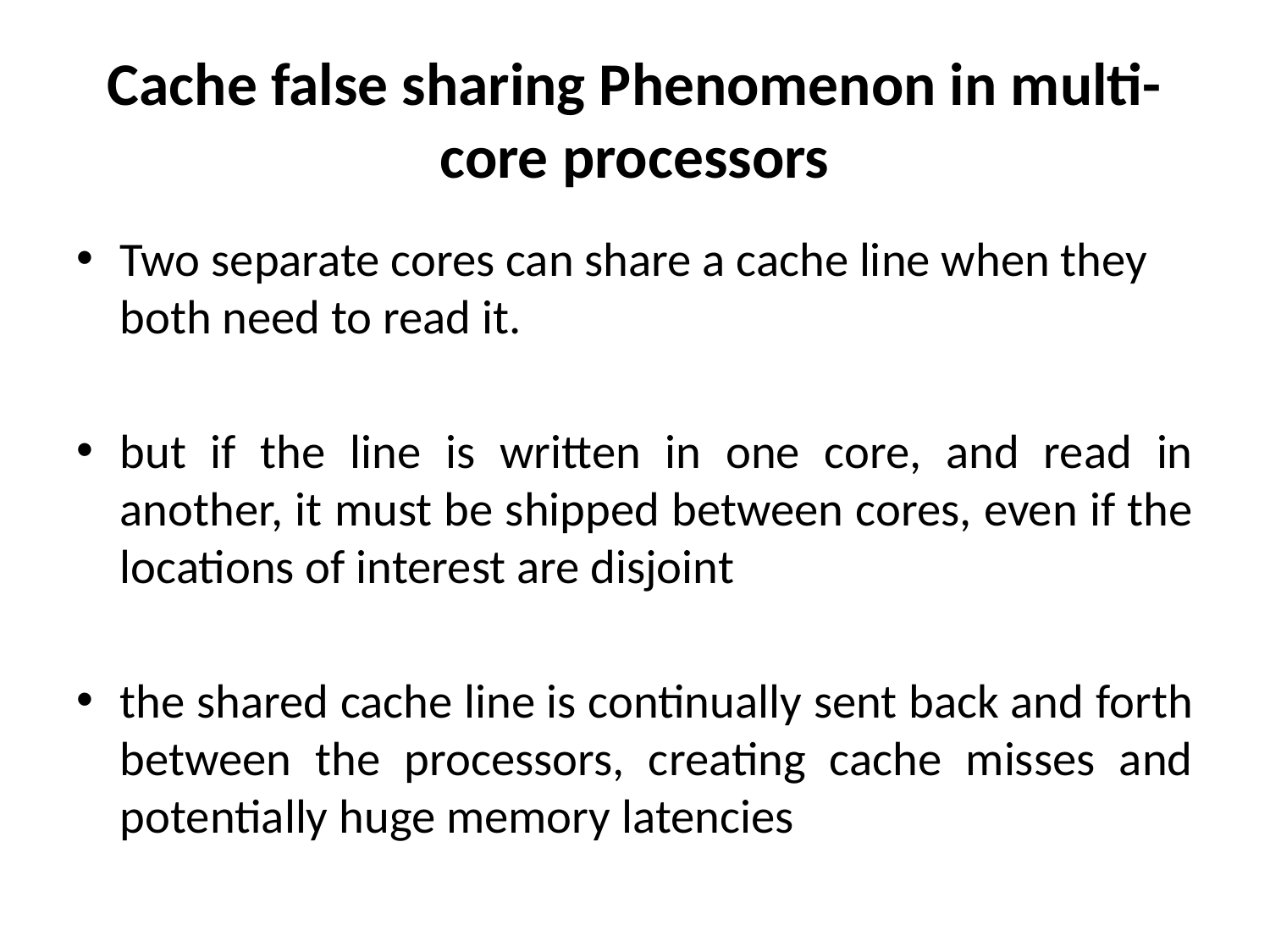

# Cache false sharing Phenomenon in multi-core processors
Two separate cores can share a cache line when they both need to read it.

but if the line is written in one core, and read in another, it must be shipped between cores, even if the locations of interest are disjoint

the shared cache line is continually sent back and forth between the processors, creating cache misses and potentially huge memory latencies